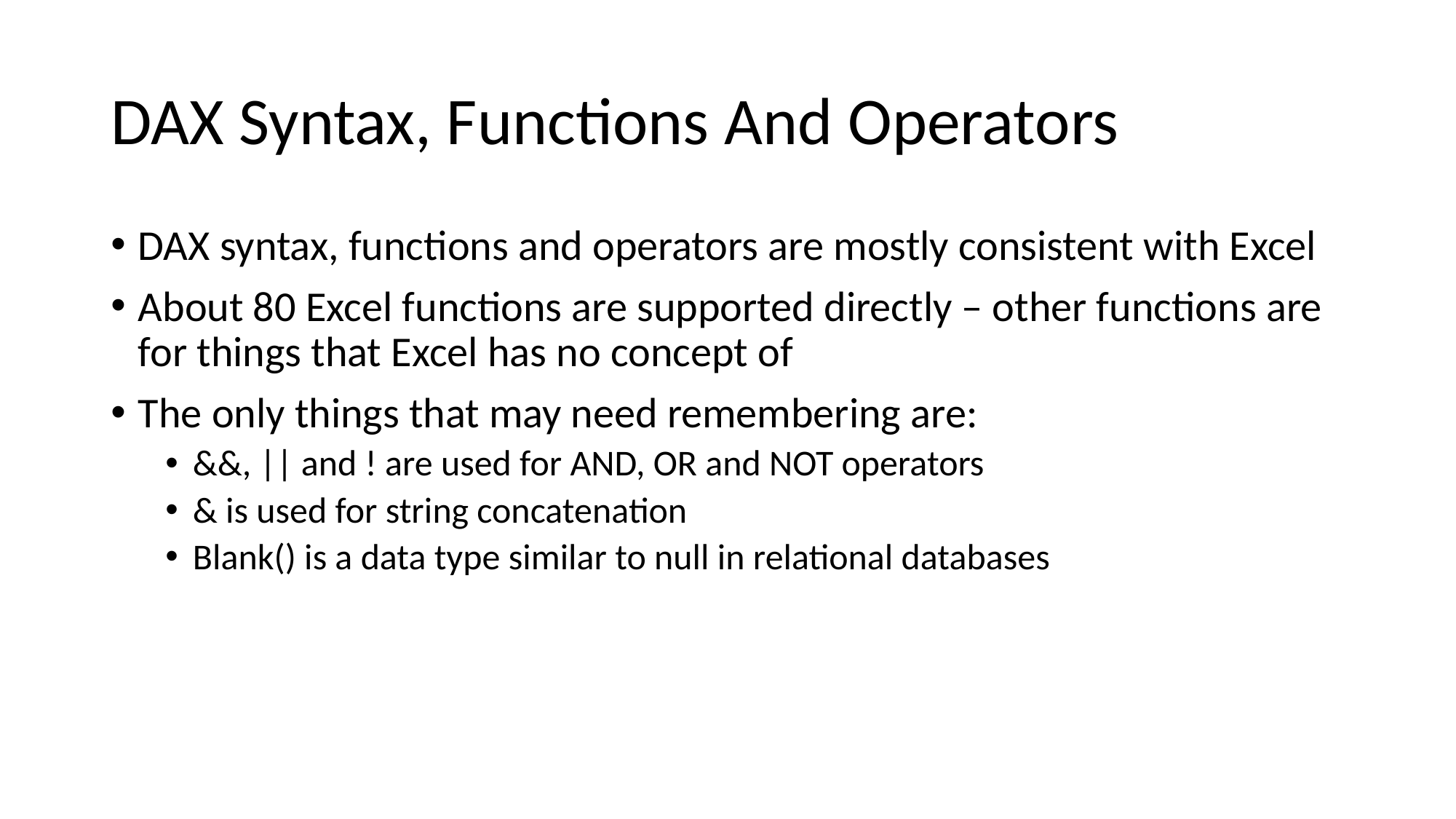

# DAX Syntax, Functions And Operators
DAX syntax, functions and operators are mostly consistent with Excel
About 80 Excel functions are supported directly – other functions are for things that Excel has no concept of
The only things that may need remembering are:
&&, || and ! are used for AND, OR and NOT operators
& is used for string concatenation
Blank() is a data type similar to null in relational databases